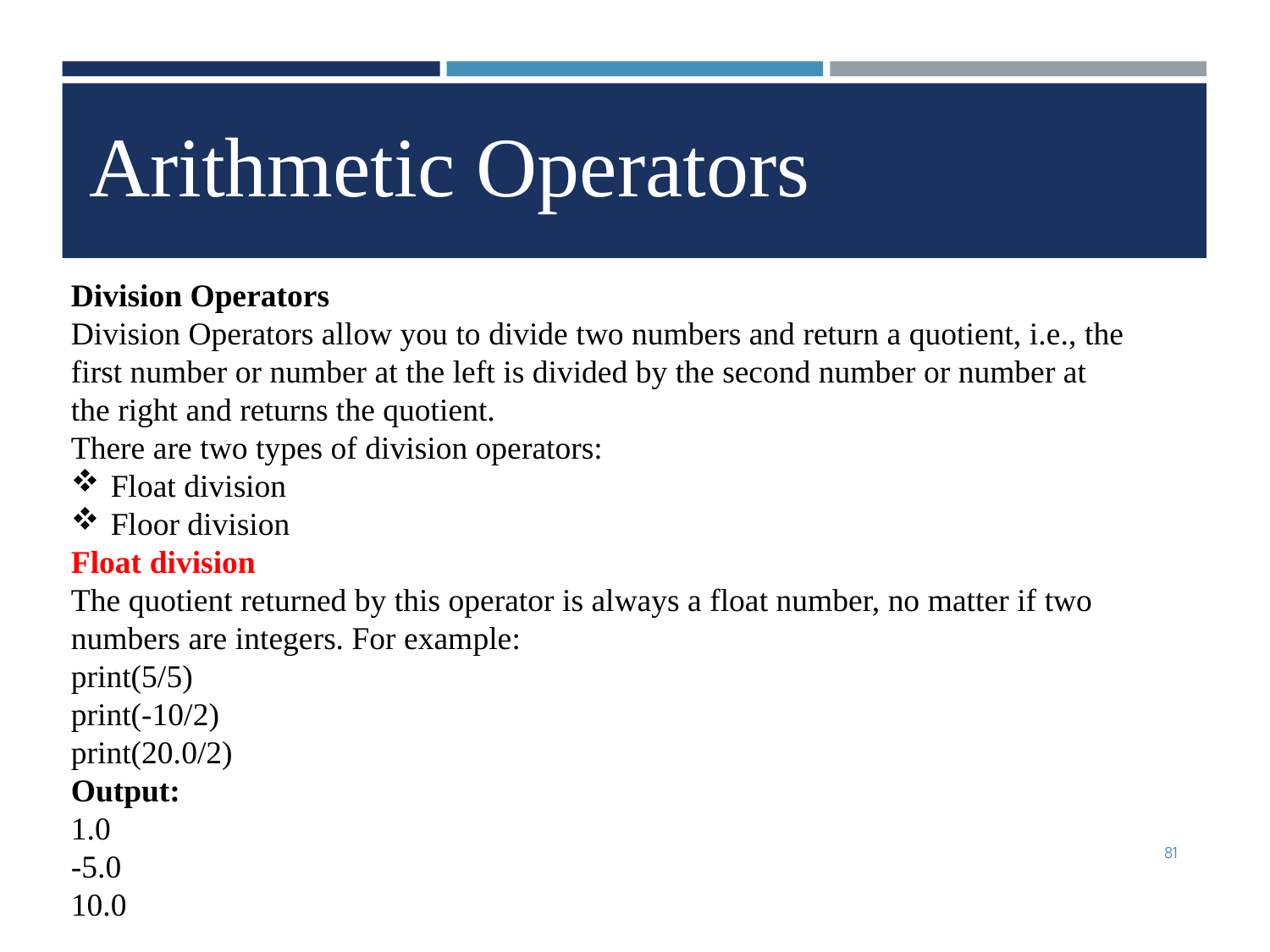

Arithmetic Operators

Division Operators
Division Operators allow you to divide two numbers and return a quotient, i.e., the first number or number at the left is divided by the second number or number at the right and returns the quotient.
There are two types of division operators:
Float division
Floor division
Float division
The quotient returned by this operator is always a float number, no matter if two numbers are integers. For example:
print(5/5)
print(-10/2)
print(20.0/2)
Output:
1.0
-5.0
10.0
81